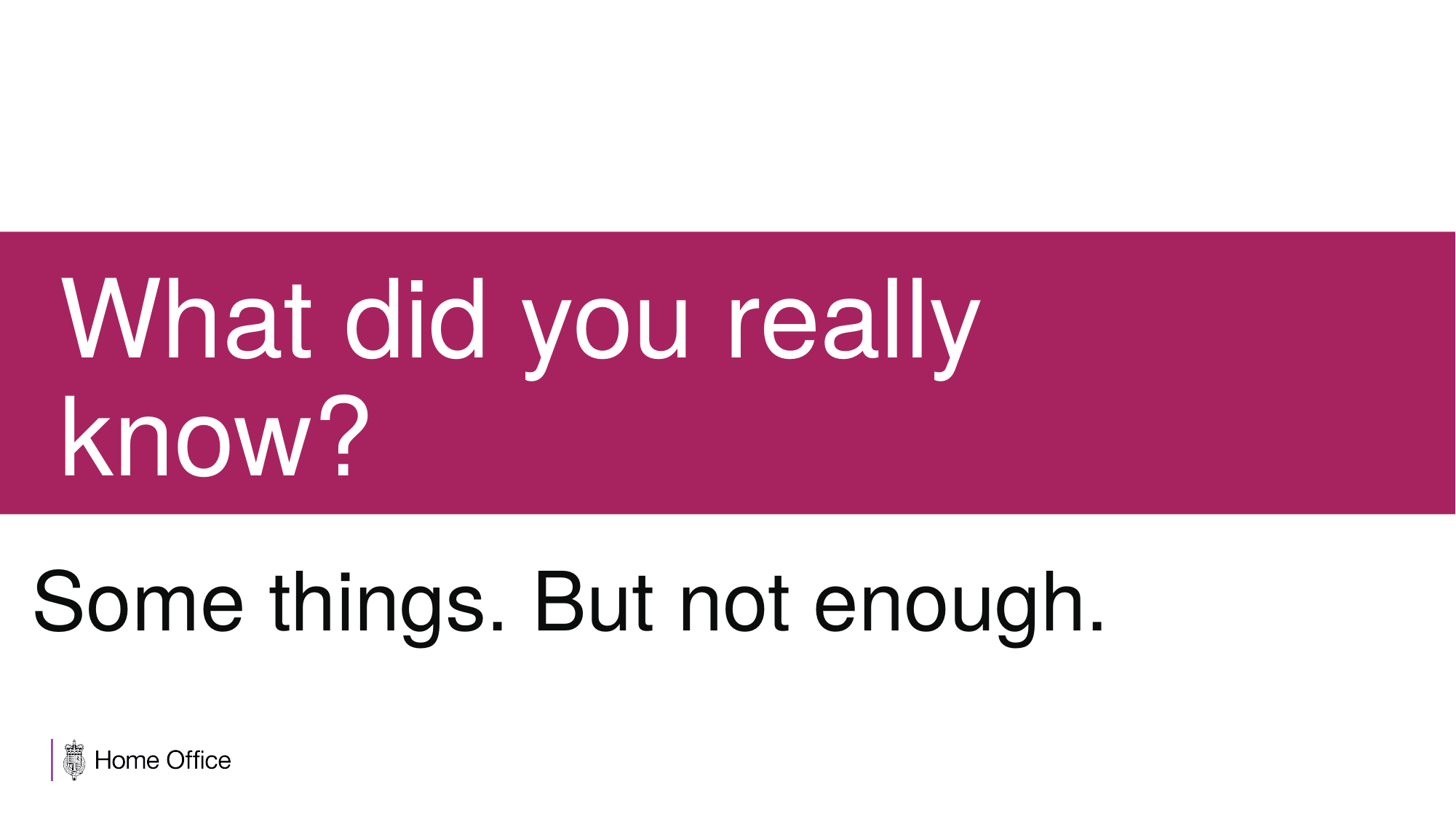

What did you really know?
Some things. But not enough.